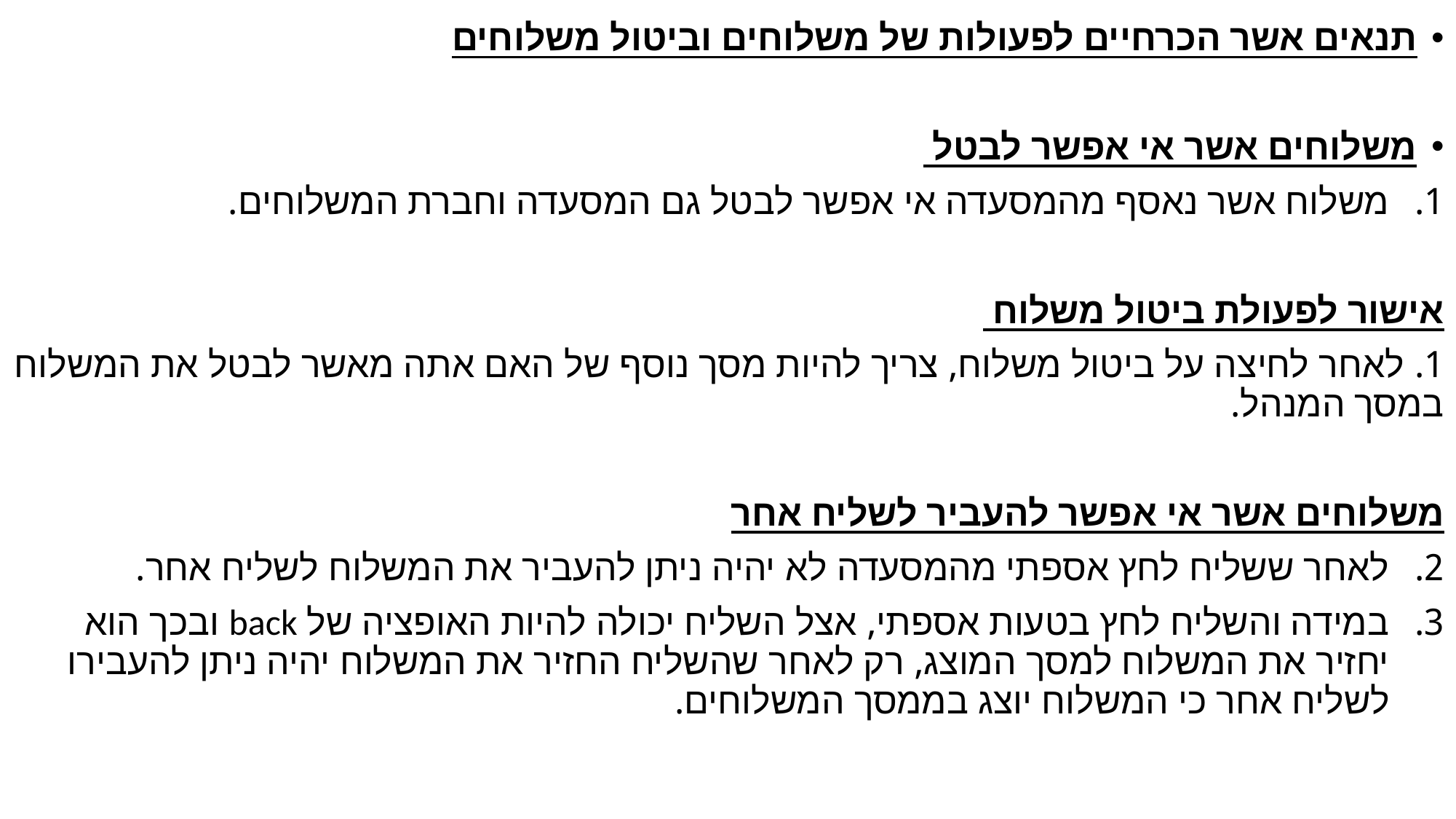

תנאים אשר הכרחיים לפעולות של משלוחים וביטול משלוחים

משלוחים אשר אי אפשר לבטל
משלוח אשר נאסף מהמסעדה אי אפשר לבטל גם המסעדה וחברת המשלוחים.

אישור לפעולת ביטול משלוח
1. לאחר לחיצה על ביטול משלוח, צריך להיות מסך נוסף של האם אתה מאשר לבטל את המשלוח במסך המנהל.

משלוחים אשר אי אפשר להעביר לשליח אחר
לאחר ששליח לחץ אספתי מהמסעדה לא יהיה ניתן להעביר את המשלוח לשליח אחר.
במידה והשליח לחץ בטעות אספתי, אצל השליח יכולה להיות האופציה של back ובכך הוא יחזיר את המשלוח למסך המוצג, רק לאחר שהשליח החזיר את המשלוח יהיה ניתן להעבירו לשליח אחר כי המשלוח יוצג בממסך המשלוחים.